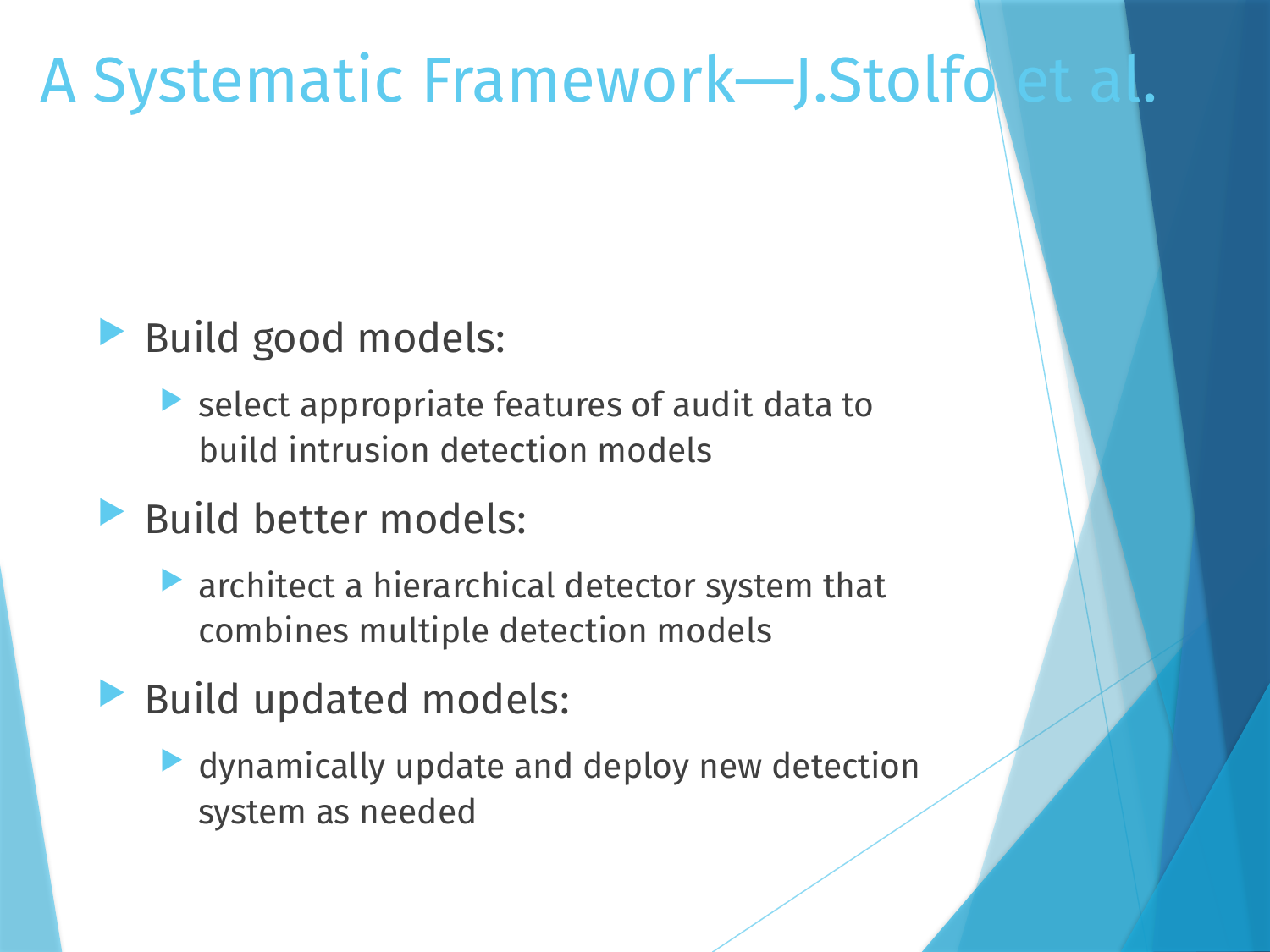

# A Systematic Framework—J.Stolfo et al.
Build good models:
select appropriate features of audit data to build intrusion detection models
Build better models:
architect a hierarchical detector system that combines multiple detection models
Build updated models:
dynamically update and deploy new detection system as needed